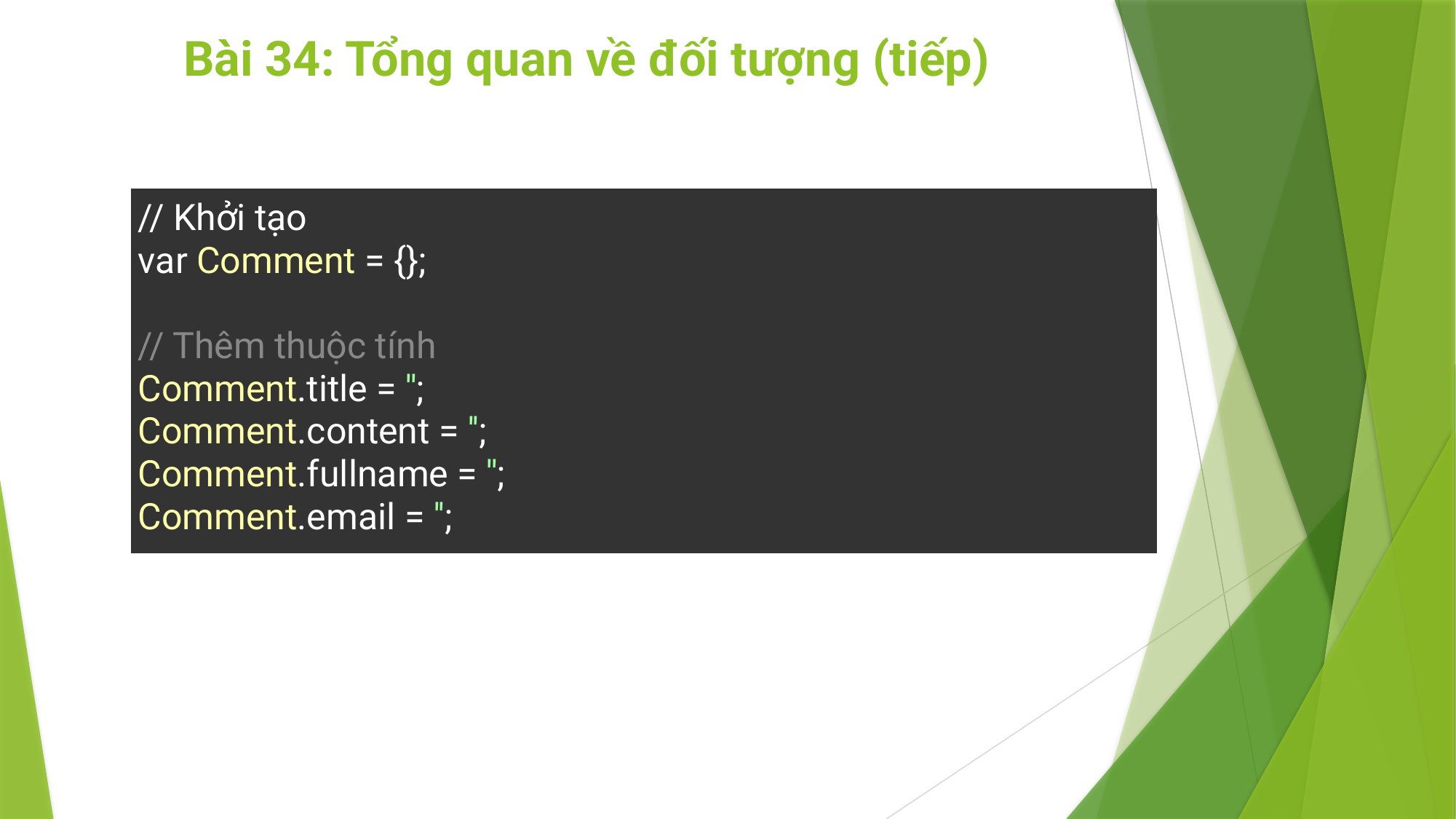

# Bài 34: Tổng quan về đối tượng (tiếp)

| // Khởi tạo var Comment = {}; // Thêm thuộc tính Comment.title = ''; Comment.content = ''; Comment.fullname = ''; Comment.email = ''; |
| --- |